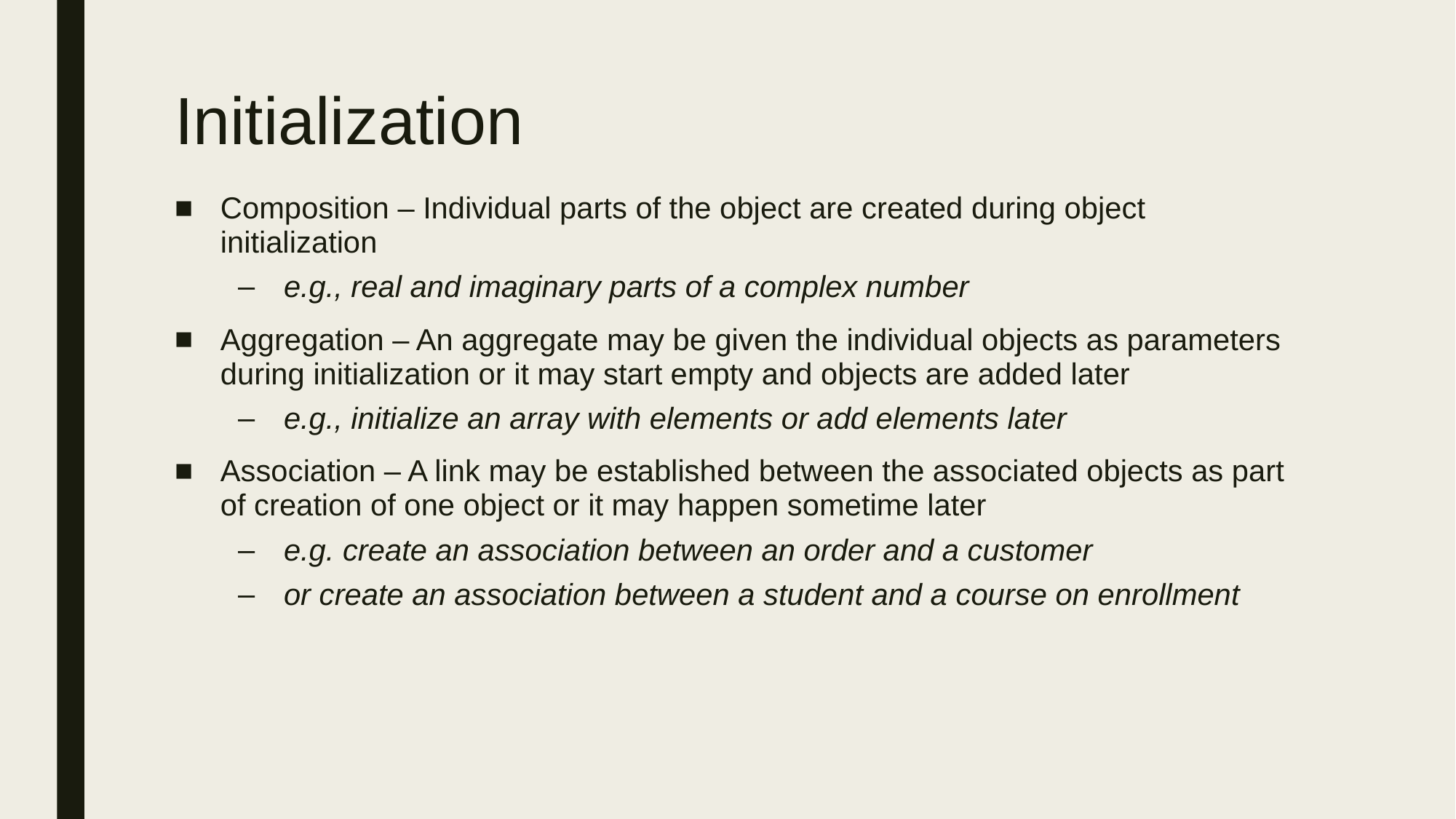

# Initialization
Composition – Individual parts of the object are created during object initialization
e.g., real and imaginary parts of a complex number
Aggregation – An aggregate may be given the individual objects as parameters during initialization or it may start empty and objects are added later
e.g., initialize an array with elements or add elements later
Association – A link may be established between the associated objects as part of creation of one object or it may happen sometime later
e.g. create an association between an order and a customer
or create an association between a student and a course on enrollment